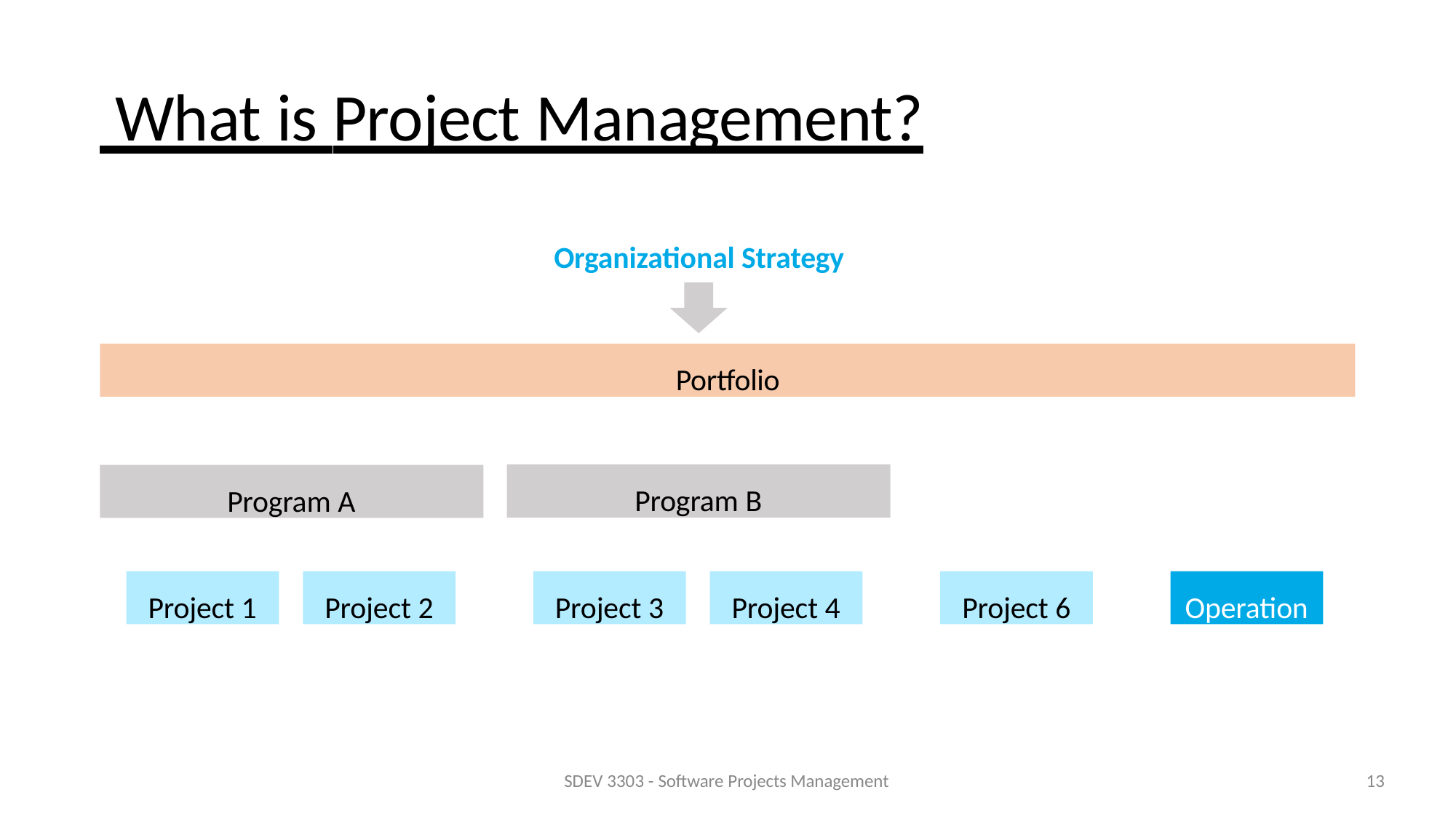

# What is Project Management?
Organizational Strategy

Portfolio
Program B
Program A
Project 1
Project 2
Project 3
Project 4
Project 6
Operation
SDEV 3303 - Software Projects Management
13